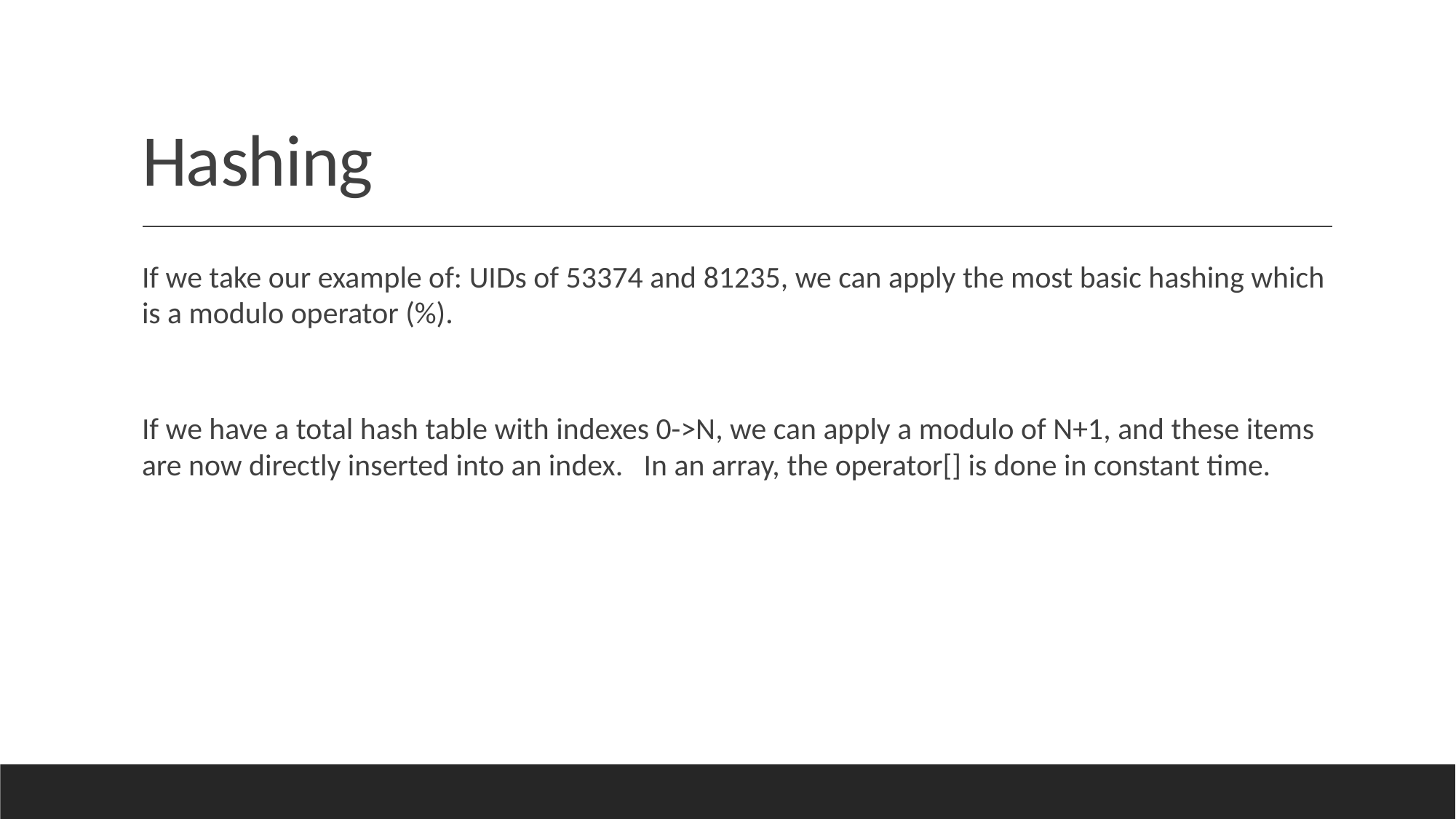

# Hashing
If we take our example of: UIDs of 53374 and 81235, we can apply the most basic hashing which is a modulo operator (%).

If we have a total hash table with indexes 0->N, we can apply a modulo of N+1, and these items are now directly inserted into an index.   In an array, the operator[] is done in constant time.